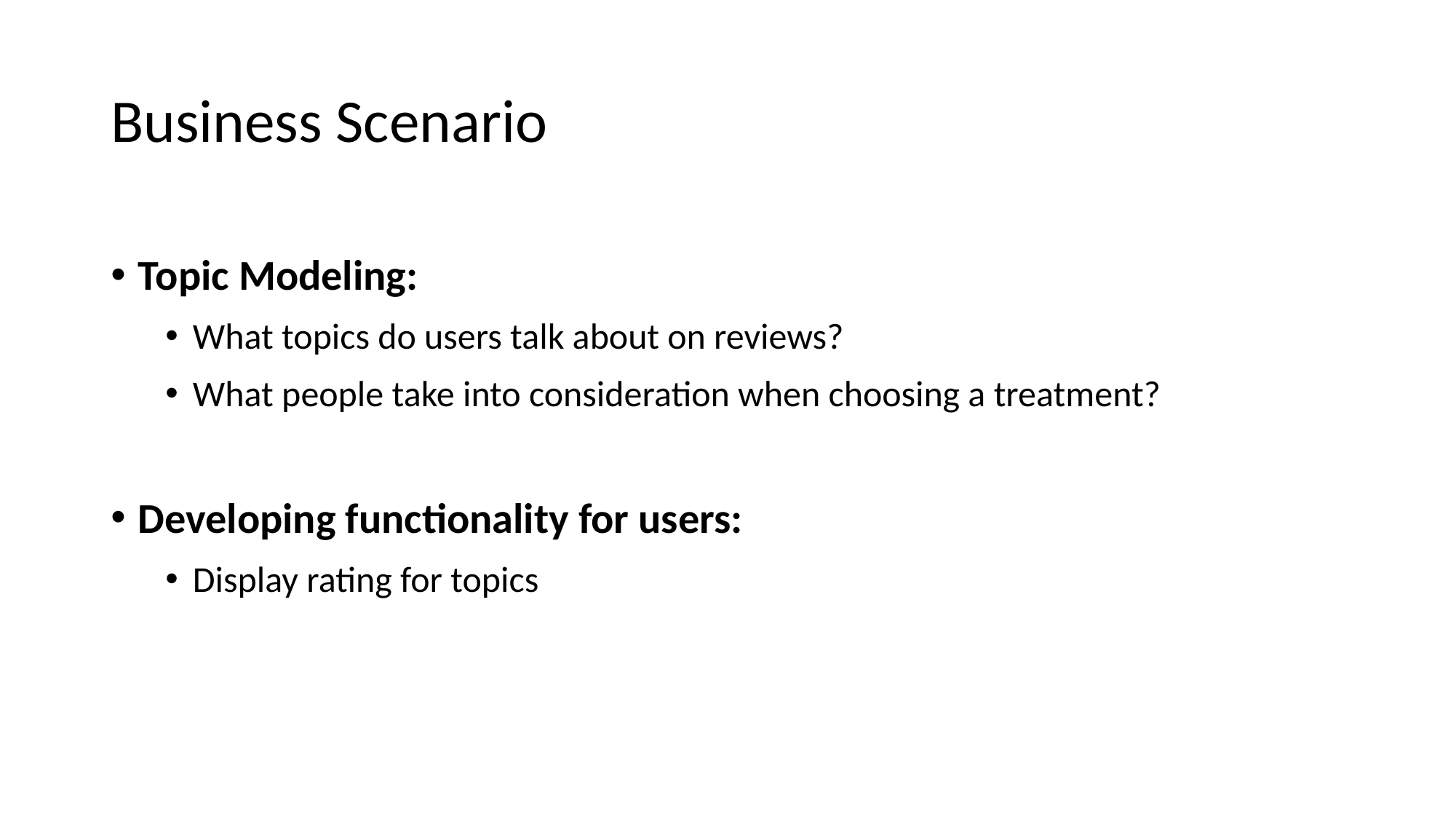

# Business Scenario
Topic Modeling:
What topics do users talk about on reviews?
What people take into consideration when choosing a treatment?

Developing functionality for users:
Display rating for topics